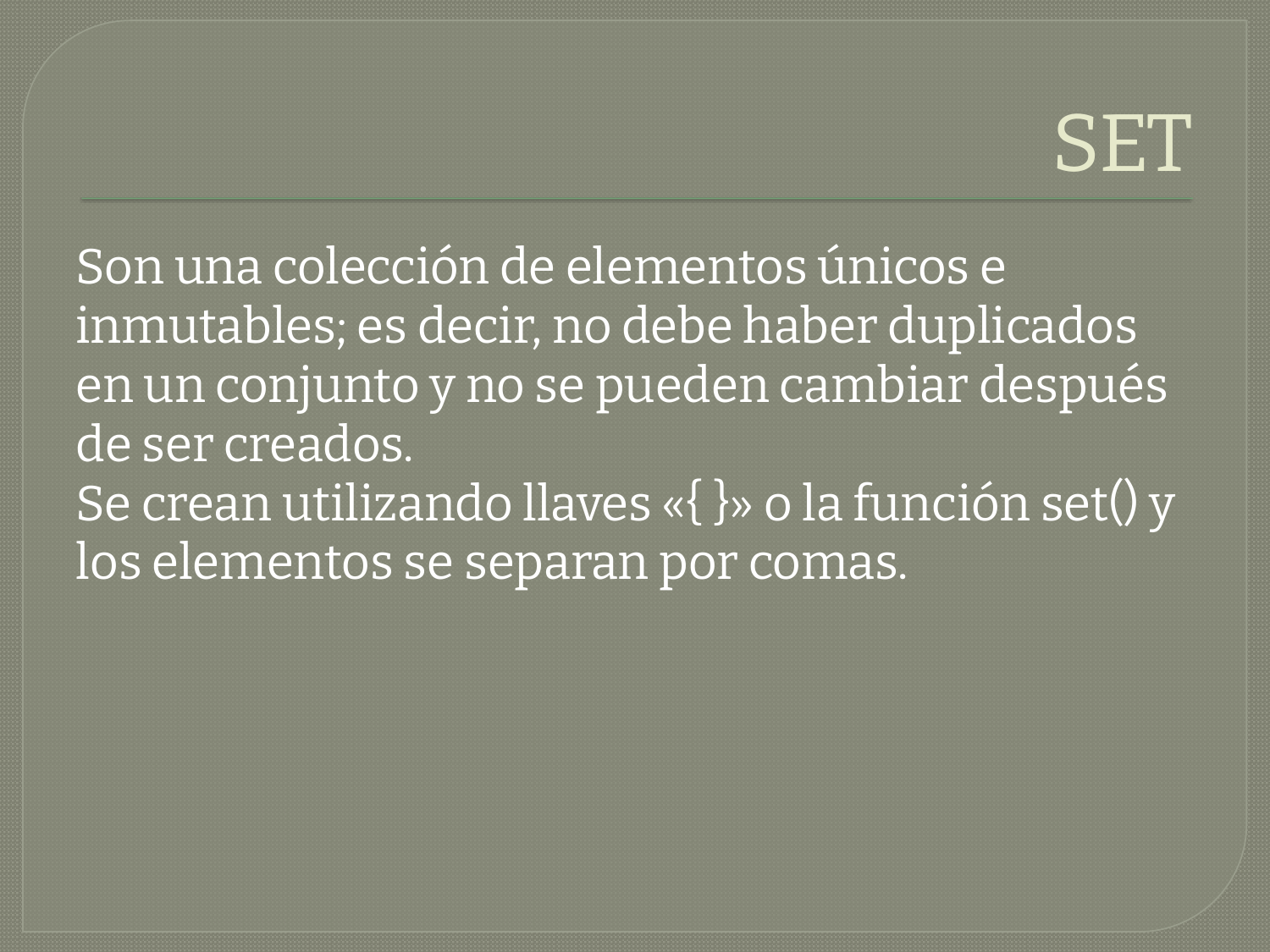

# SET
Son una colección de elementos únicos e inmutables; es decir, no debe haber duplicados en un conjunto y no se pueden cambiar después de ser creados.
Se crean utilizando llaves «{ }» o la función set() y los elementos se separan por comas.